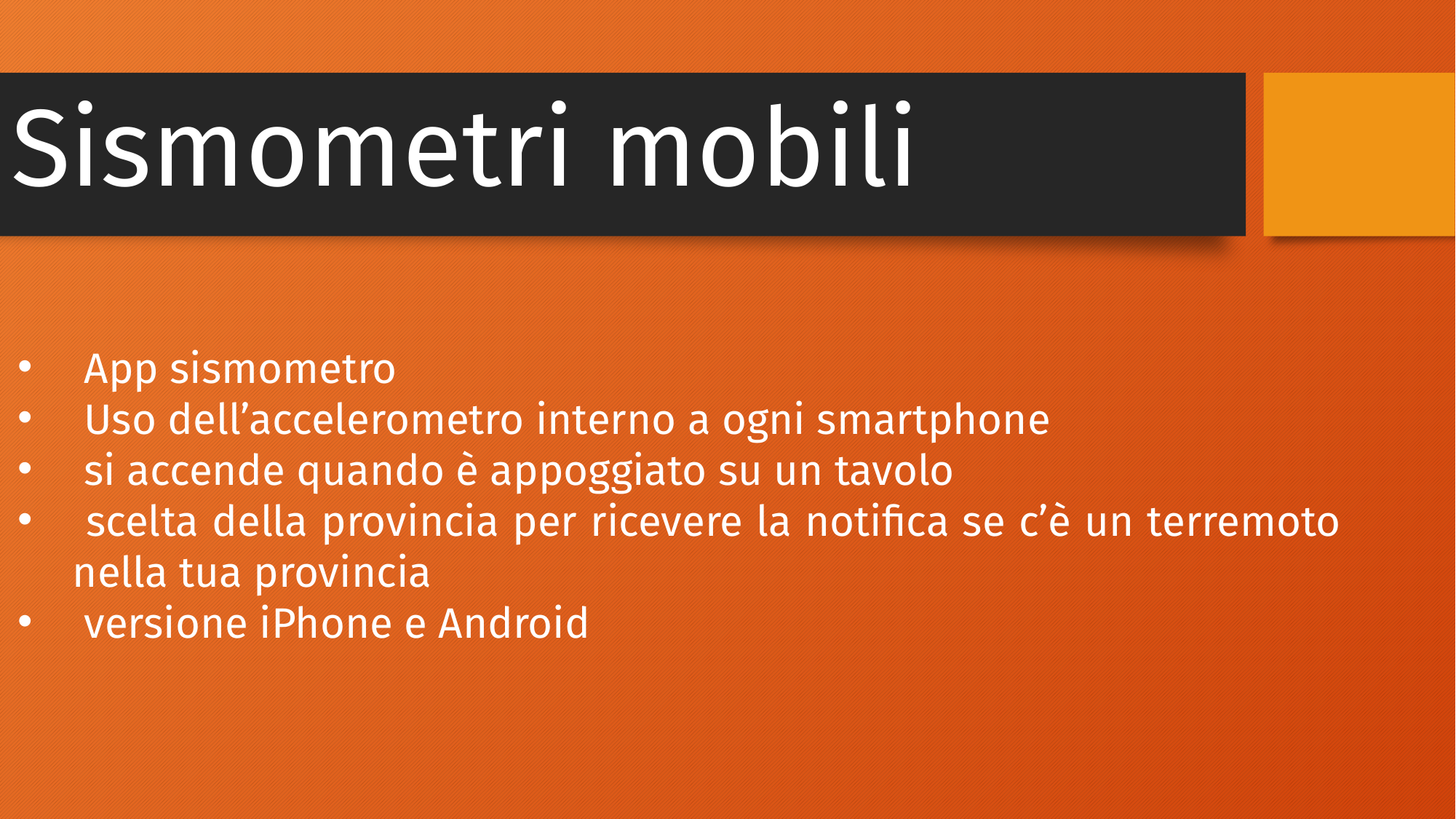

# Sismometri mobili
 App sismometro
 Uso dell’accelerometro interno a ogni smartphone
 si accende quando è appoggiato su un tavolo
 scelta della provincia per ricevere la notifica se c’è un terremoto  nella tua provincia
 versione iPhone e Android